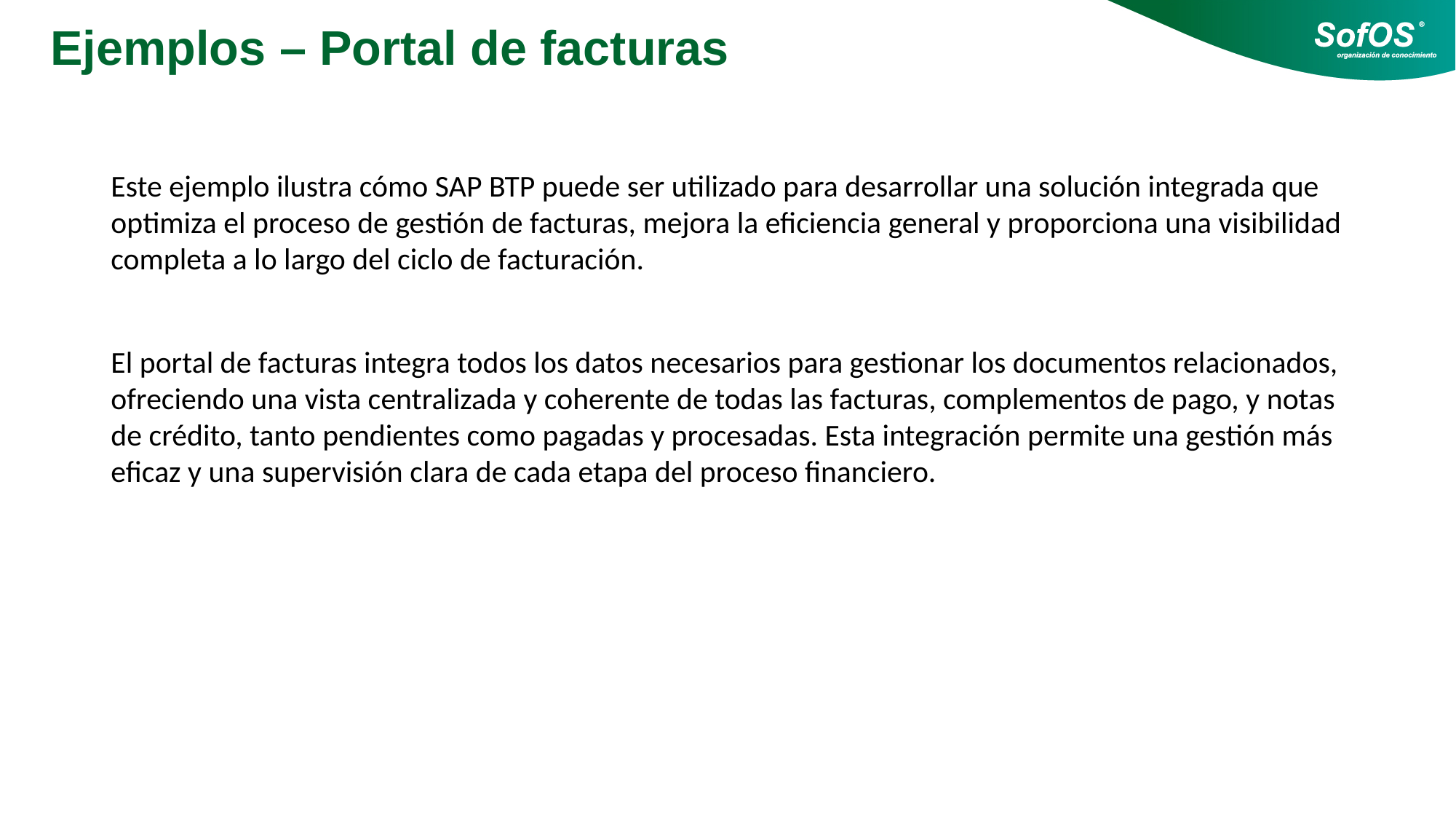

# Ejemplos – Portal de facturas
Este ejemplo ilustra cómo SAP BTP puede ser utilizado para desarrollar una solución integrada que optimiza el proceso de gestión de facturas, mejora la eficiencia general y proporciona una visibilidad completa a lo largo del ciclo de facturación.

El portal de facturas integra todos los datos necesarios para gestionar los documentos relacionados, ofreciendo una vista centralizada y coherente de todas las facturas, complementos de pago, y notas de crédito, tanto pendientes como pagadas y procesadas. Esta integración permite una gestión más eficaz y una supervisión clara de cada etapa del proceso financiero.